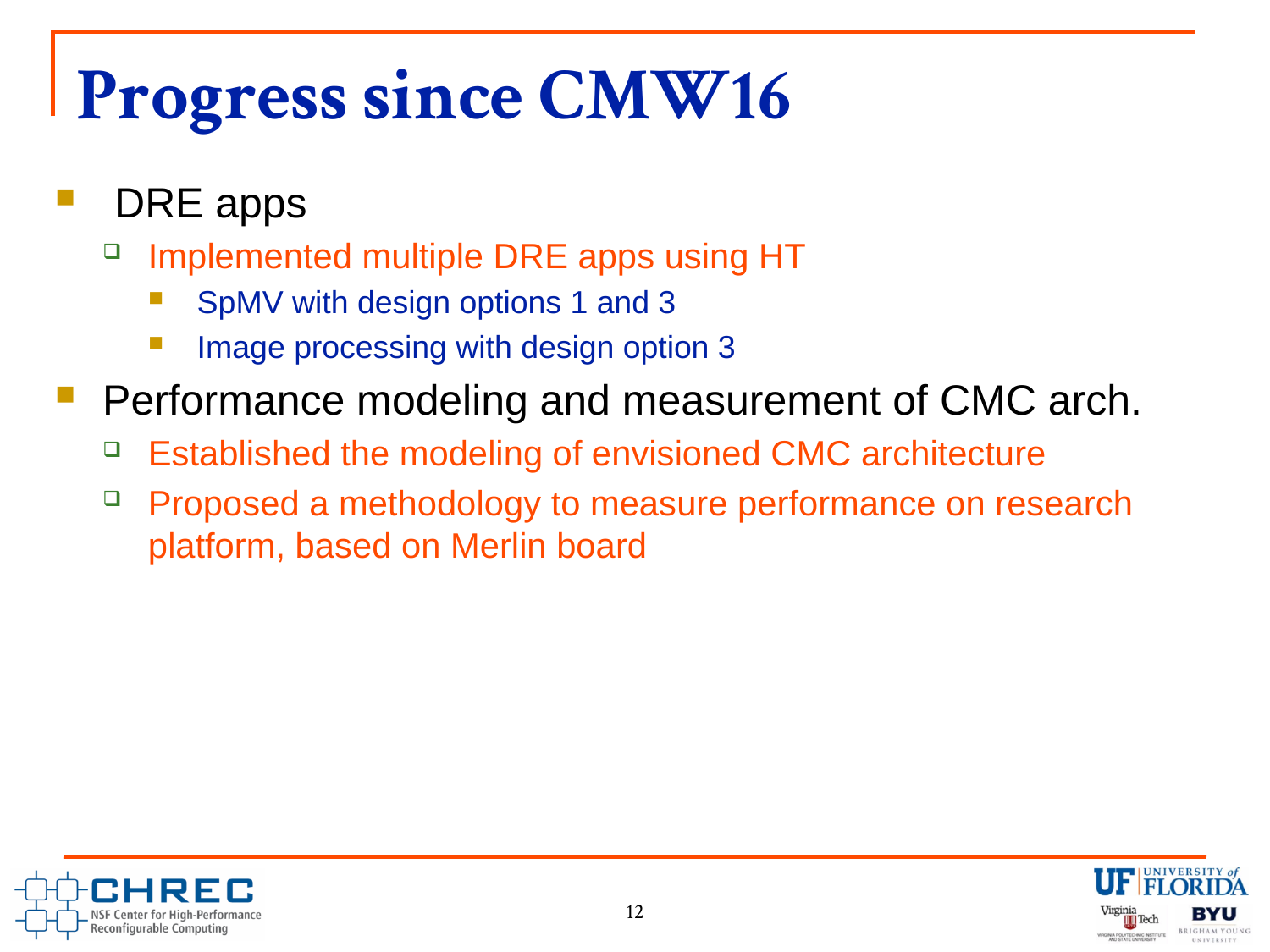

# Progress since CMW16
 DRE apps
Implemented multiple DRE apps using HT
SpMV with design options 1 and 3
Image processing with design option 3
Performance modeling and measurement of CMC arch.
Established the modeling of envisioned CMC architecture
Proposed a methodology to measure performance on research platform, based on Merlin board
12